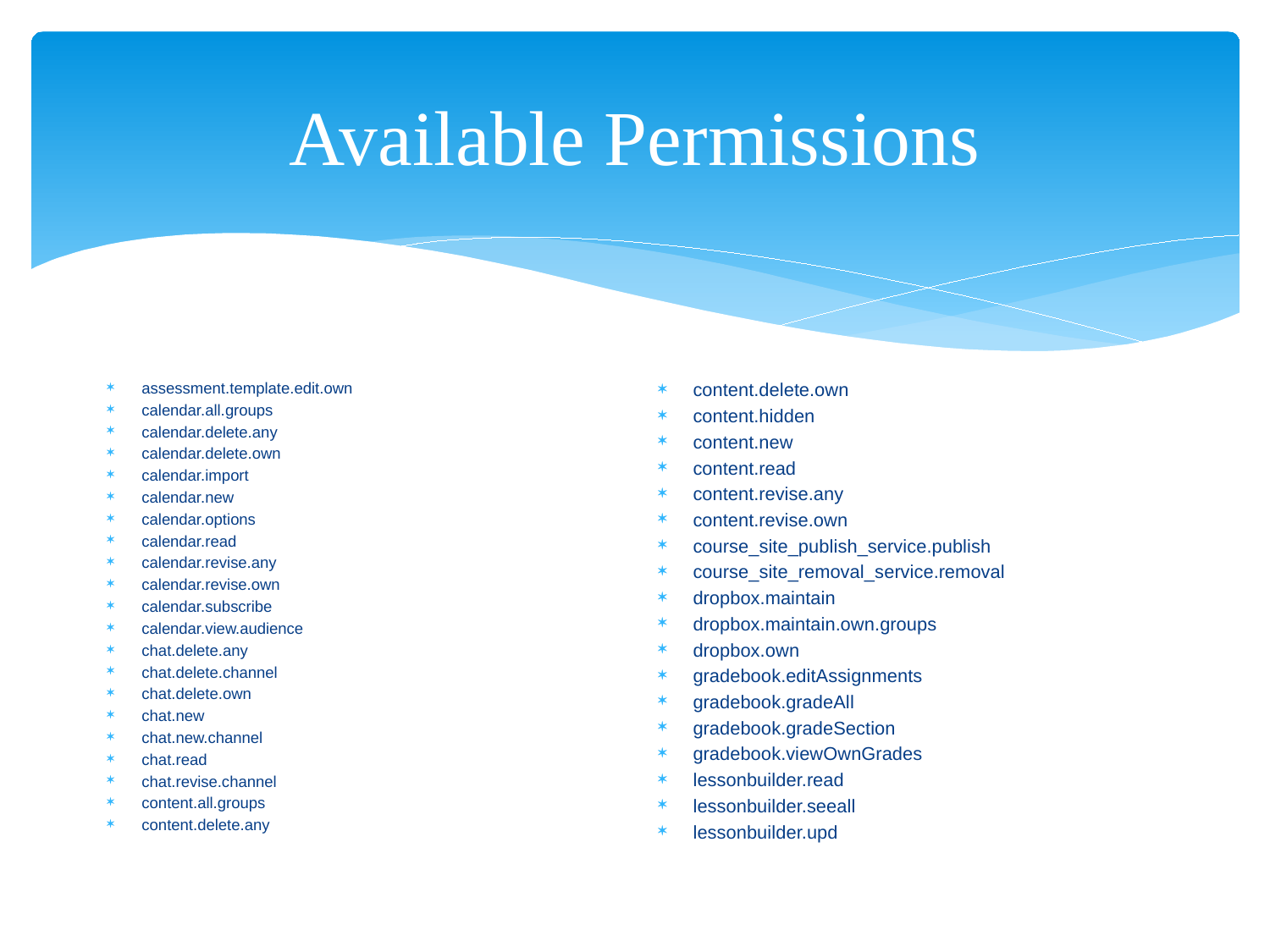

# Available Permissions
assessment.template.edit.own
calendar.all.groups
calendar.delete.any
calendar.delete.own
calendar.import
calendar.new
calendar.options
calendar.read
calendar.revise.any
calendar.revise.own
calendar.subscribe
calendar.view.audience
chat.delete.any
chat.delete.channel
chat.delete.own
chat.new
chat.new.channel
chat.read
chat.revise.channel
content.all.groups
content.delete.any
content.delete.own
content.hidden
content.new
content.read
content.revise.any
content.revise.own
course_site_publish_service.publish
course_site_removal_service.removal
dropbox.maintain
dropbox.maintain.own.groups
dropbox.own
gradebook.editAssignments
gradebook.gradeAll
gradebook.gradeSection
gradebook.viewOwnGrades
lessonbuilder.read
lessonbuilder.seeall
lessonbuilder.upd